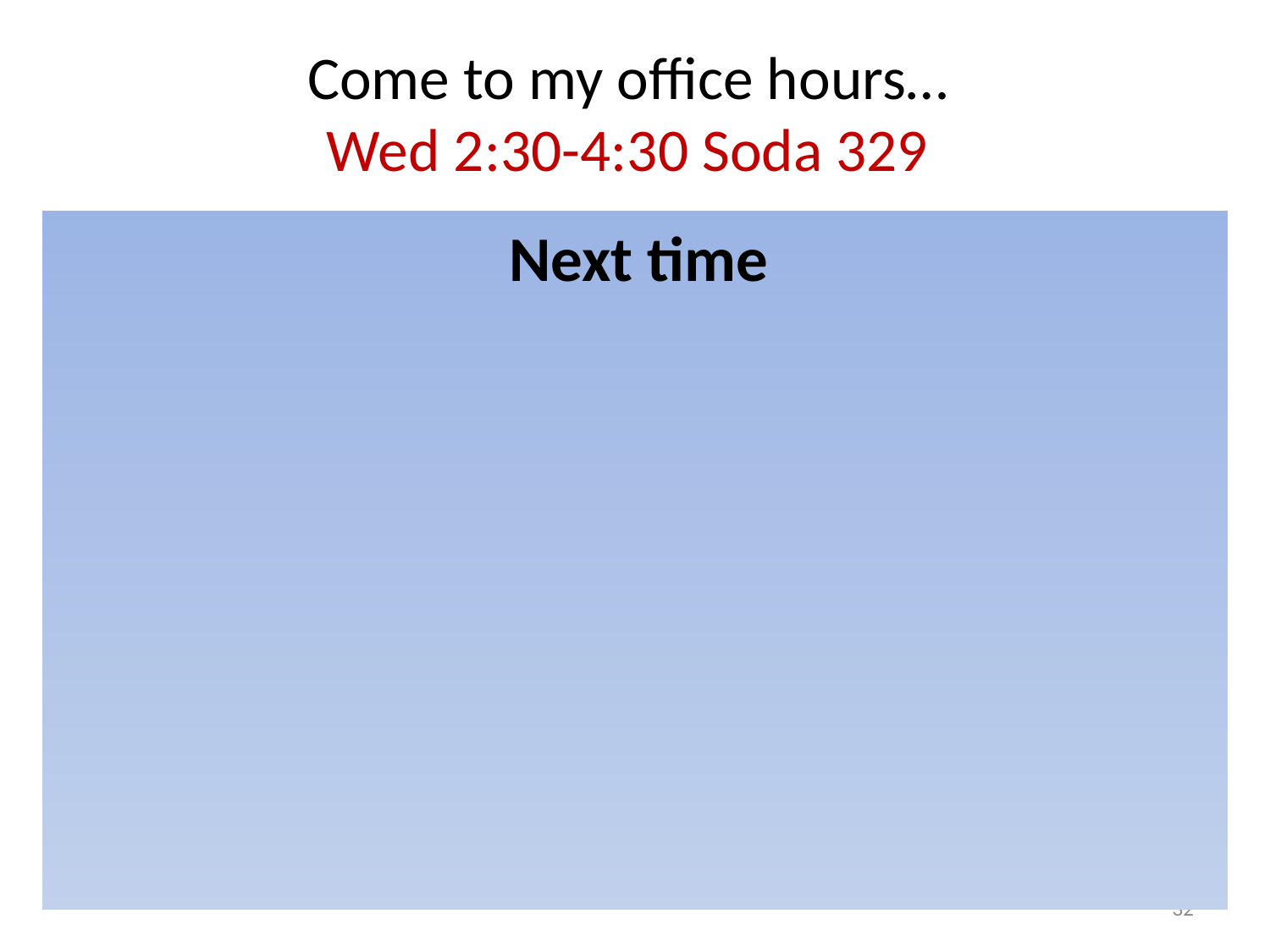

Come to my office hours…
Wed 2:30-4:30 Soda 329
 Next time

32